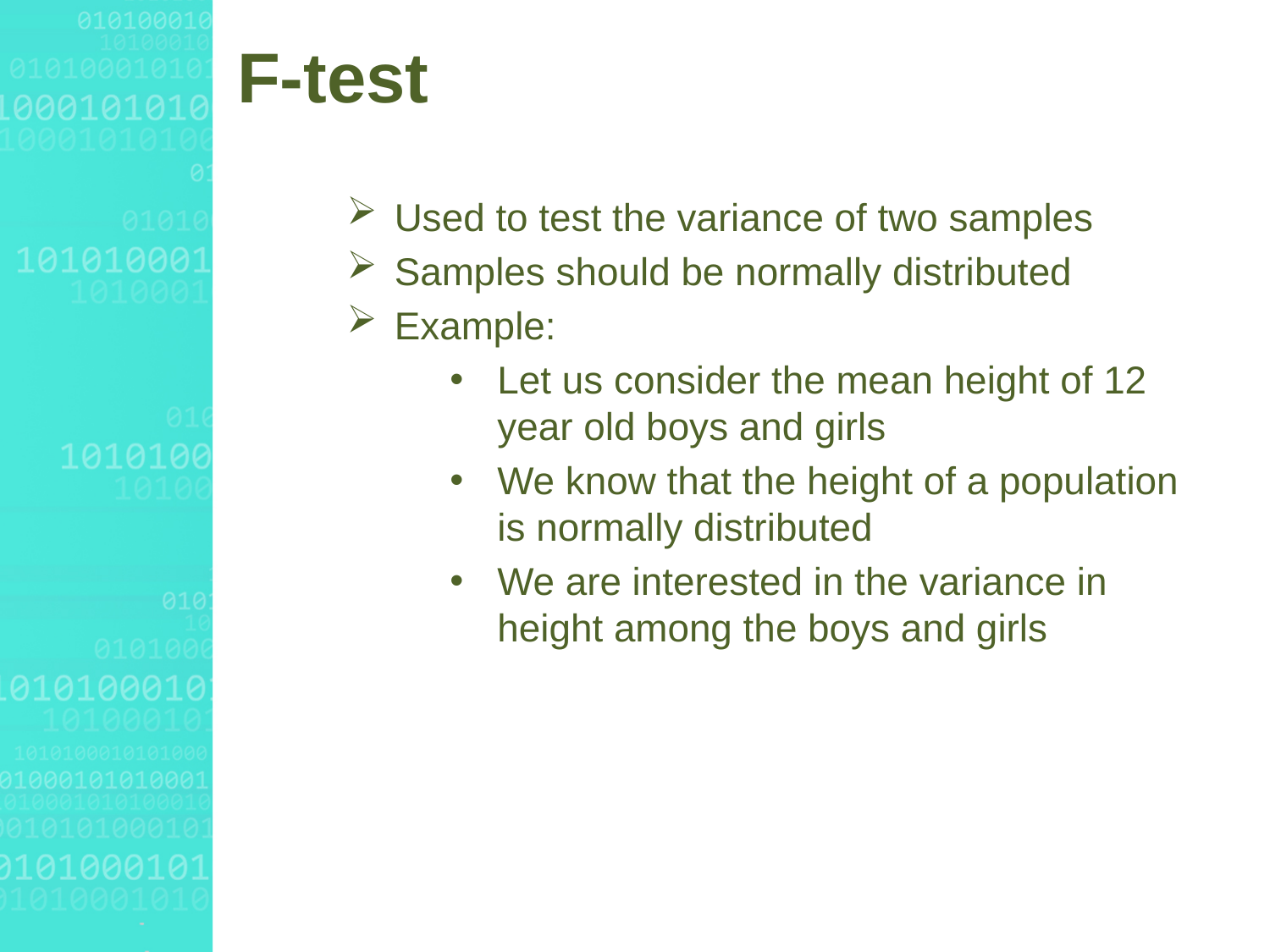

# F-test
Used to test the variance of two samples
Samples should be normally distributed
Example:
Let us consider the mean height of 12 year old boys and girls
We know that the height of a population is normally distributed
We are interested in the variance in height among the boys and girls